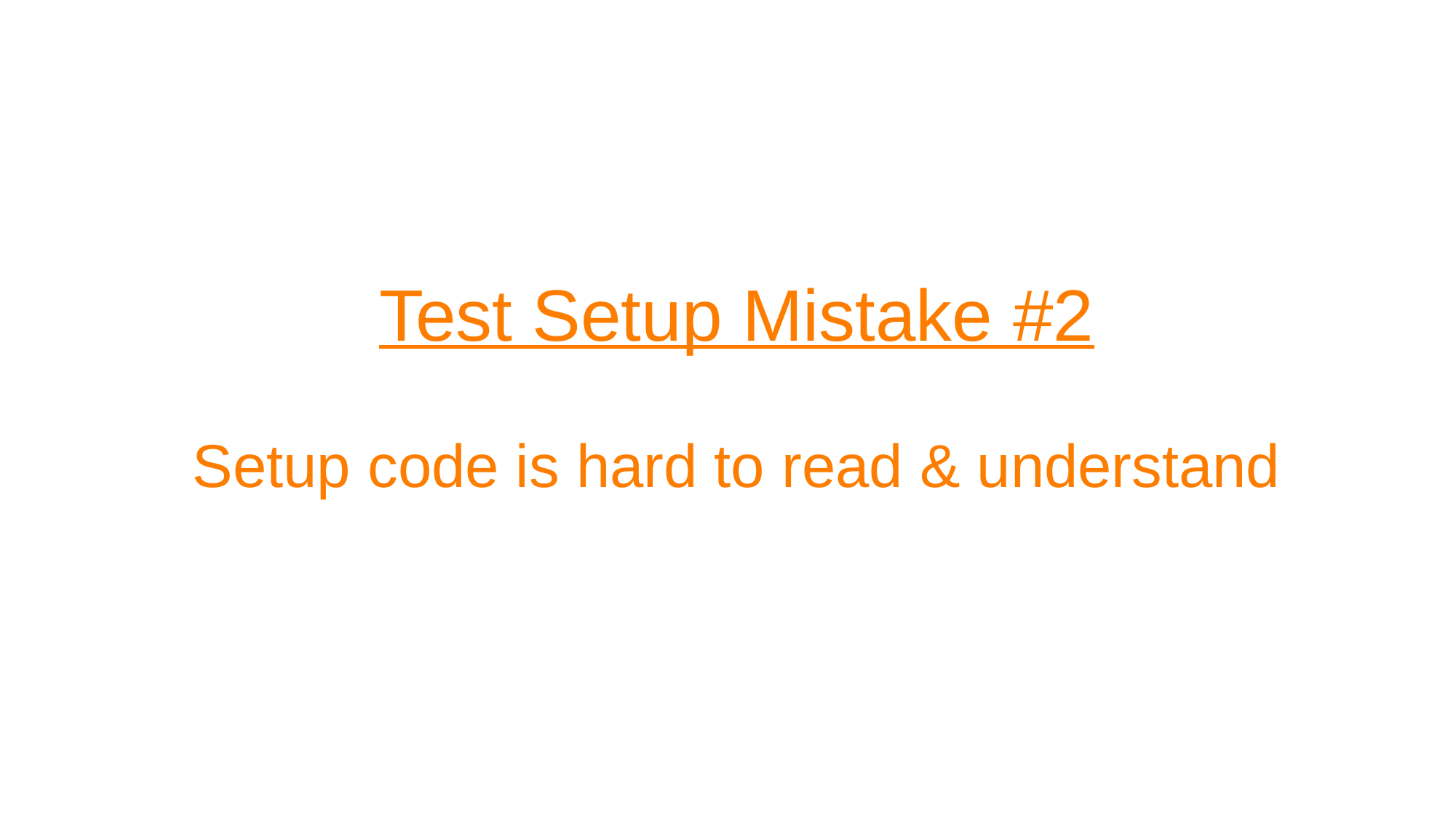

# Test Setup Mistake #2 Setup code is hard to read & understand